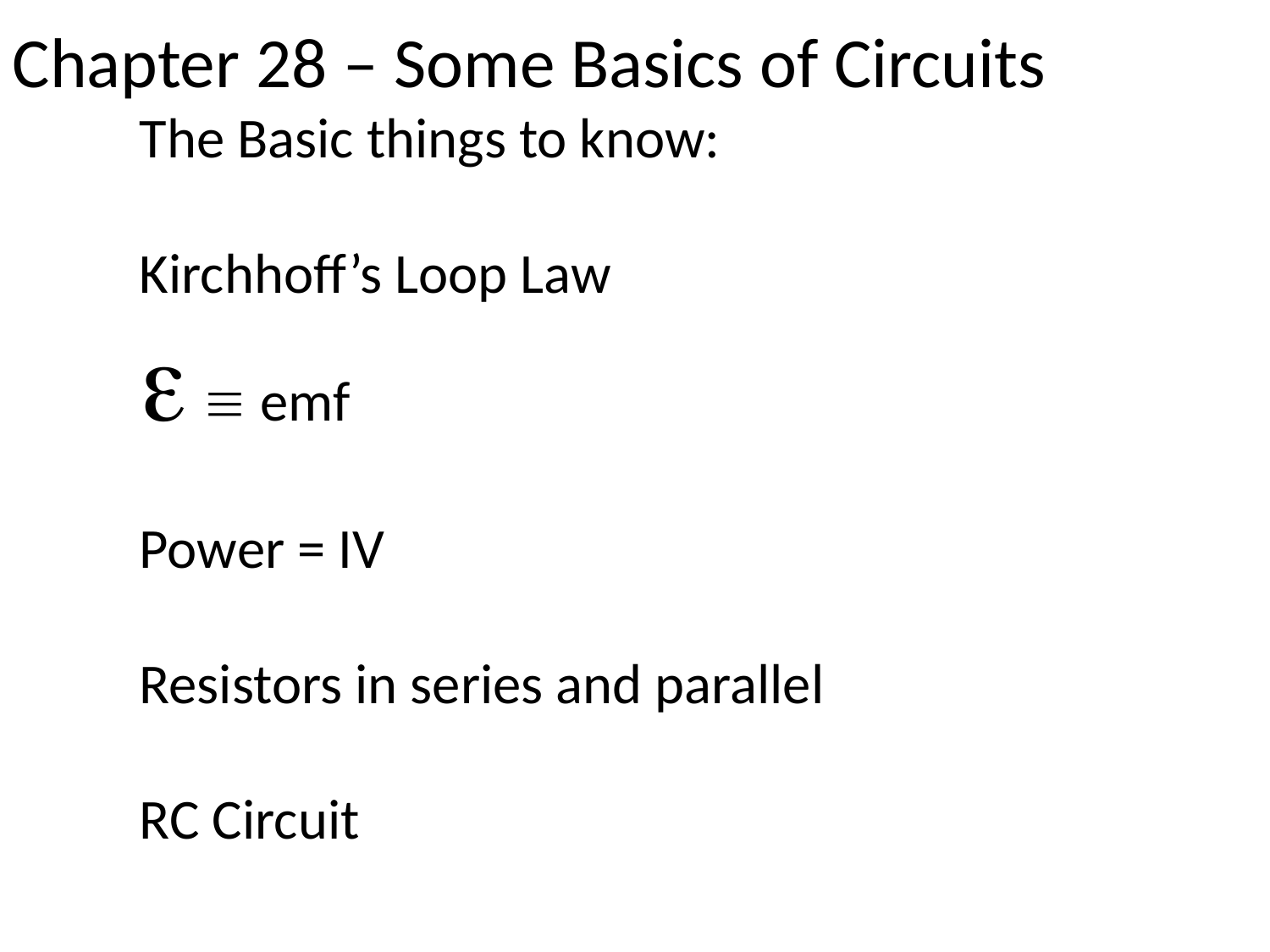

Chapter 28 – Some Basics of Circuits
The Basic things to know:

Kirchhoff’s Loop Law
ε ≡ emf

Power = IV

Resistors in series and parallel

RC Circuit